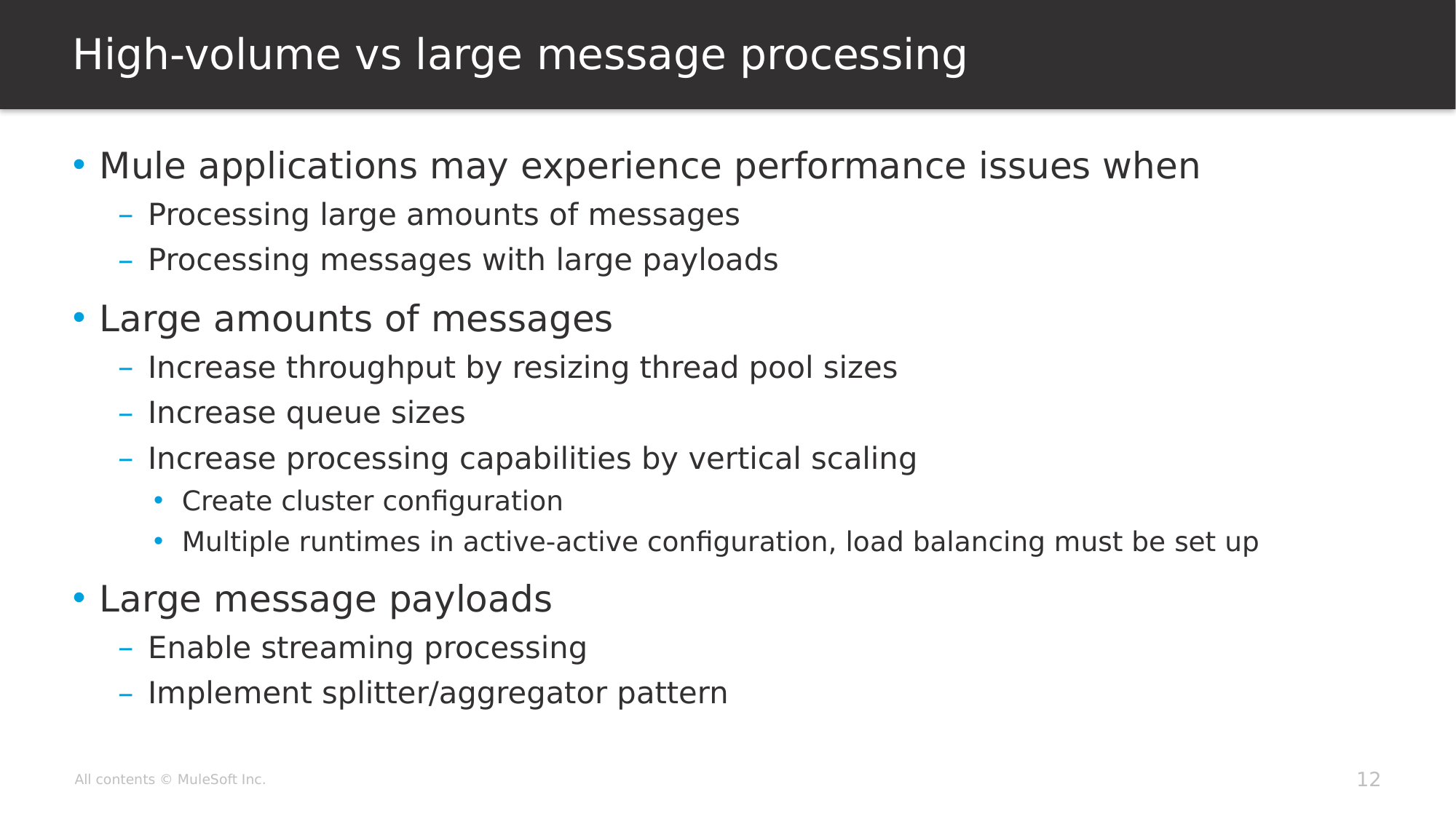

# High-volume vs large message processing
Mule applications may experience performance issues when
Processing large amounts of messages
Processing messages with large payloads
Large amounts of messages
Increase throughput by resizing thread pool sizes
Increase queue sizes
Increase processing capabilities by vertical scaling
Create cluster configuration
Multiple runtimes in active-active configuration, load balancing must be set up
Large message payloads
Enable streaming processing
Implement splitter/aggregator pattern
12